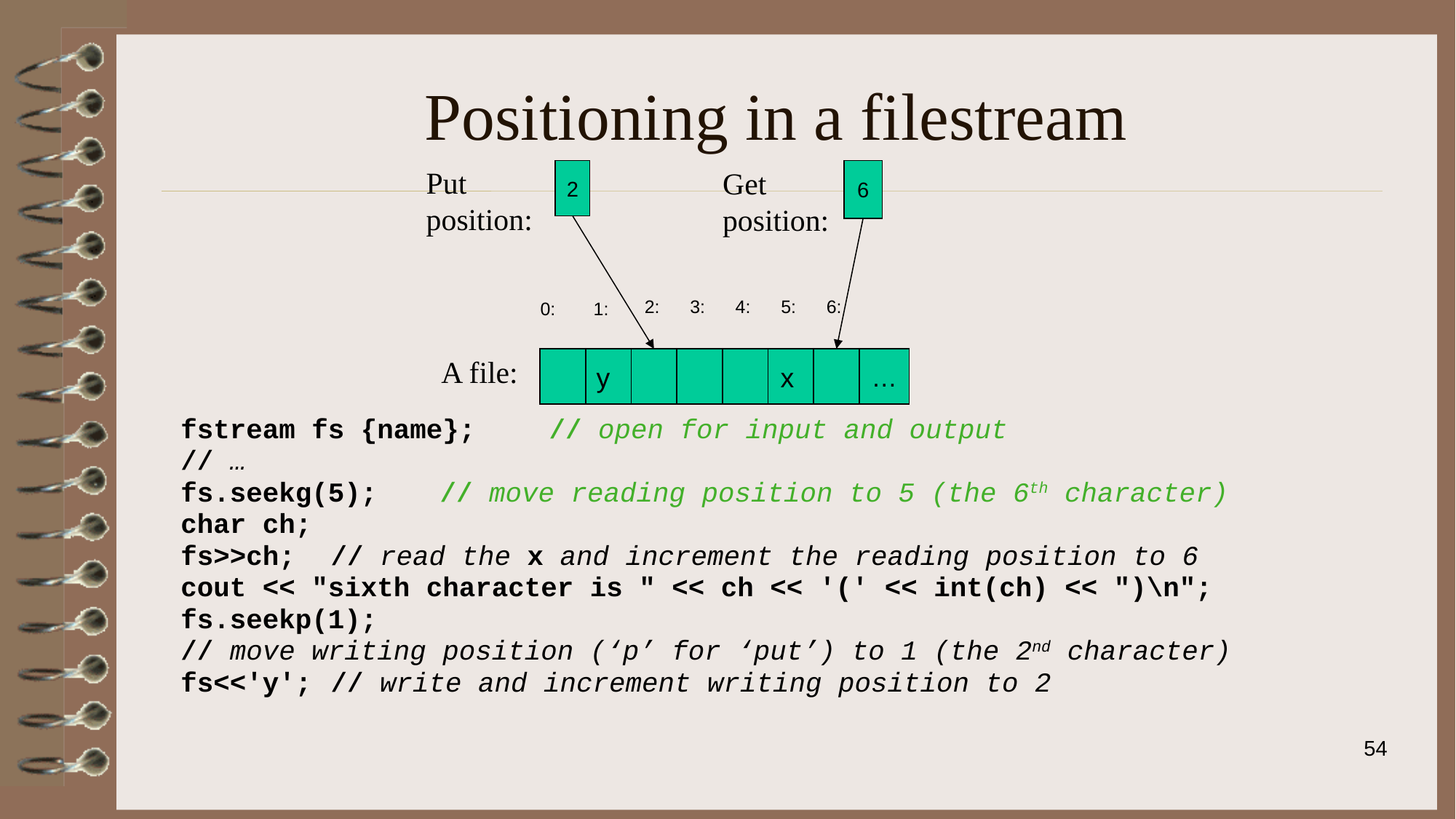

# Positioning in a filestream

Put position:
2
Get position:
6
0:
1:
A file:

y

…
2:
3:
4:
5:
6:
x

fstream fs {name};	// open for input and output
// …
fs.seekg(5);	// move reading position to 5 (the 6th character)
char ch;
fs>>ch;	// read the x and increment the reading position to 6
cout << "sixth character is " << ch << '(' << int(ch) << ")\n";
fs.seekp(1);
// move writing position (‘p’ for ‘put’) to 1 (the 2nd character)
fs<<'y';	// write and increment writing position to 2
54